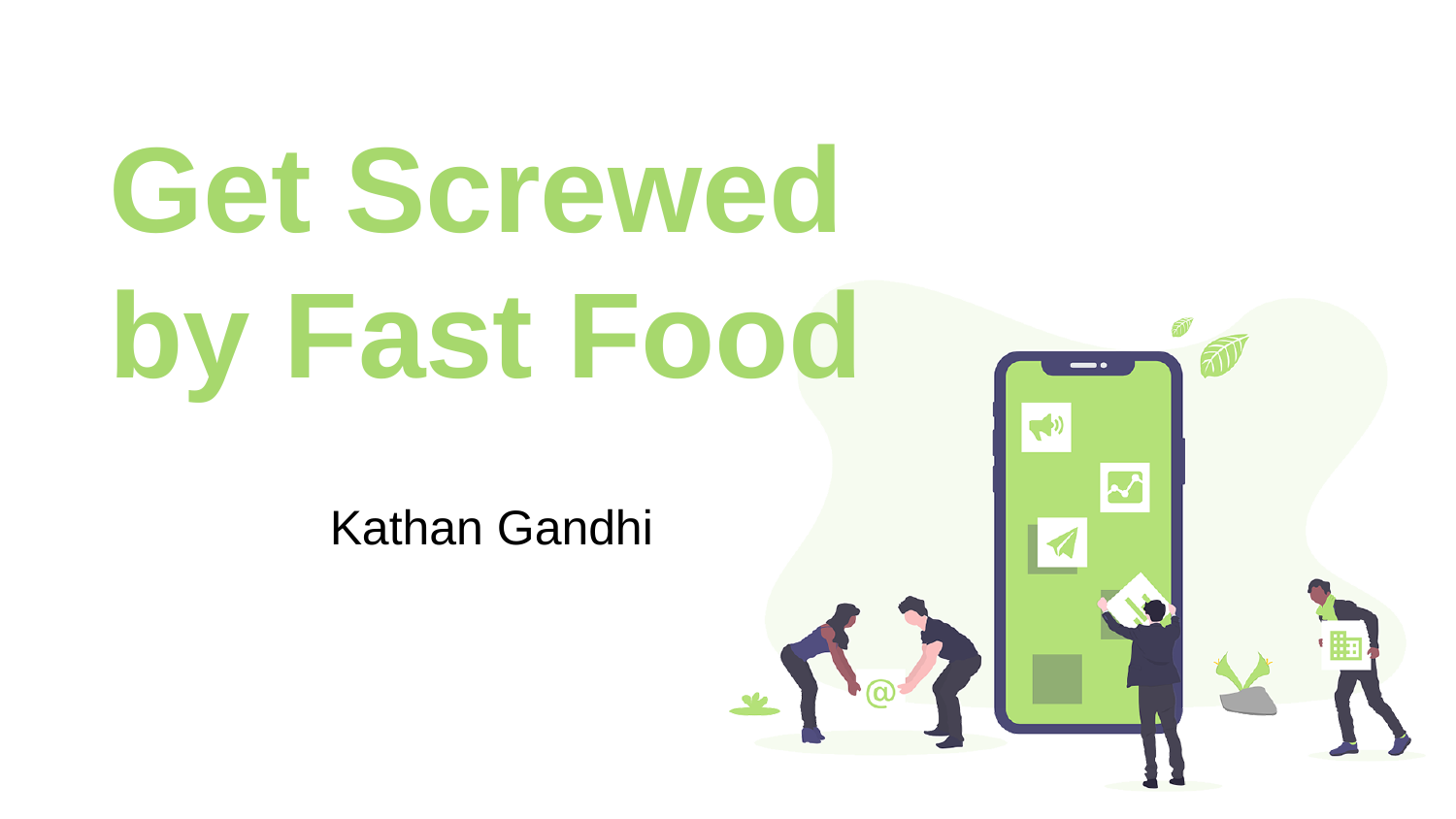

# Get Screwed by Fast Food
Kathan Gandhi